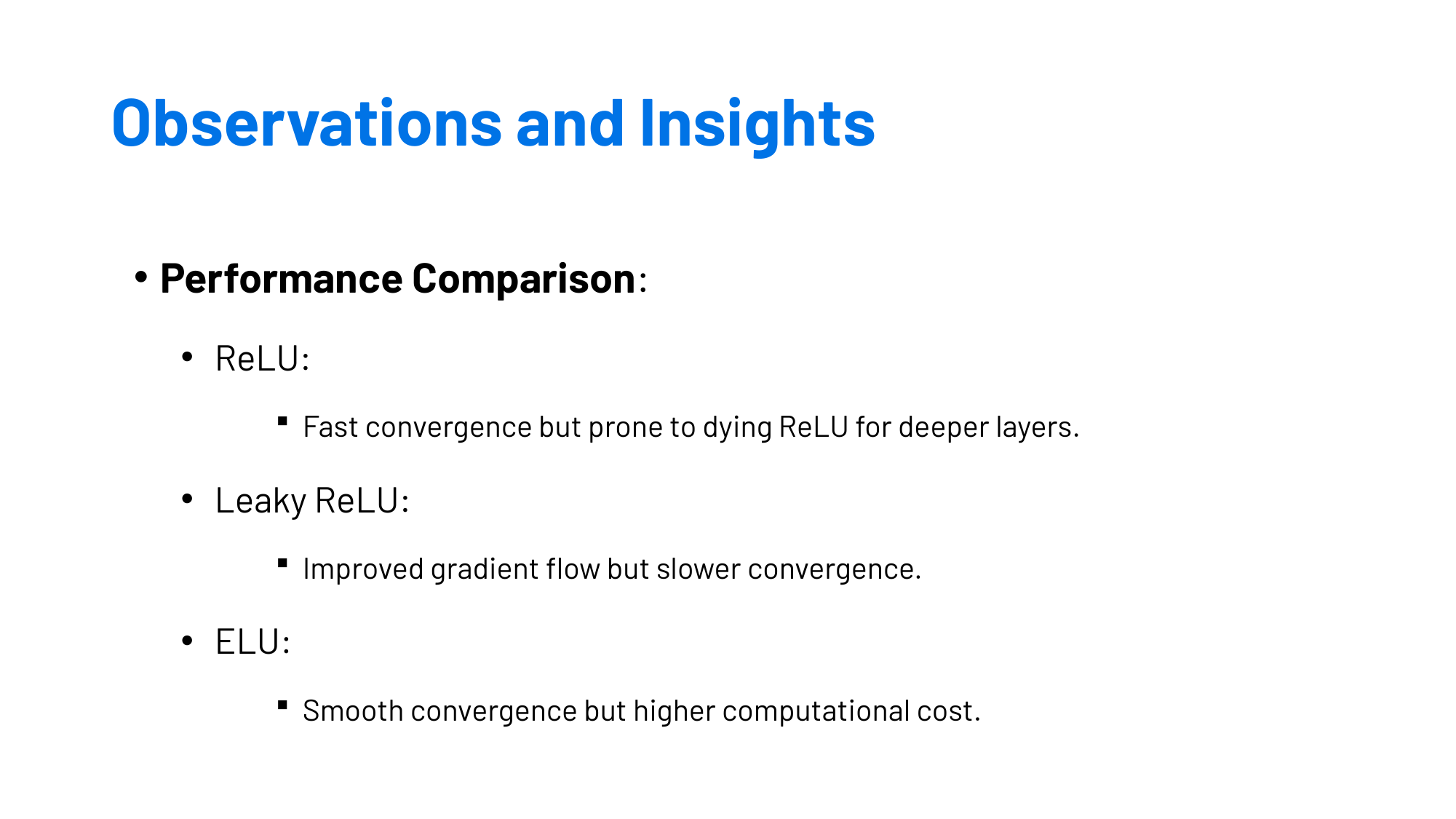

# Observations and Insights
Performance Comparison:
ReLU:
Fast convergence but prone to dying ReLU for deeper layers.
Leaky ReLU:
Improved gradient flow but slower convergence.
ELU:
Smooth convergence but higher computational cost.